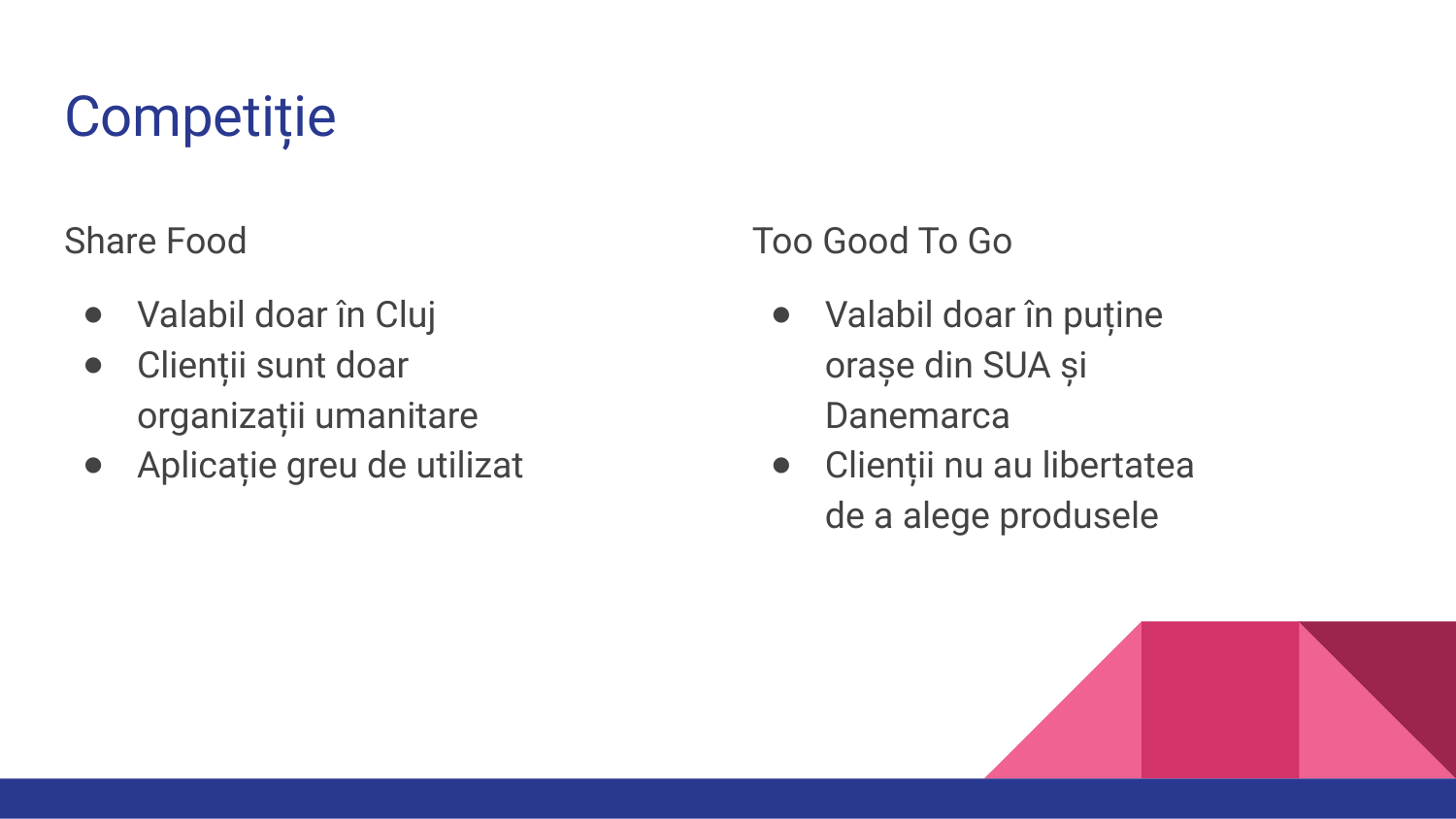

# Competiție
Share Food
Valabil doar în Cluj
Clienții sunt doar organizații umanitare
Aplicație greu de utilizat
Too Good To Go
Valabil doar în puține orașe din SUA și Danemarca
Clienții nu au libertatea de a alege produsele